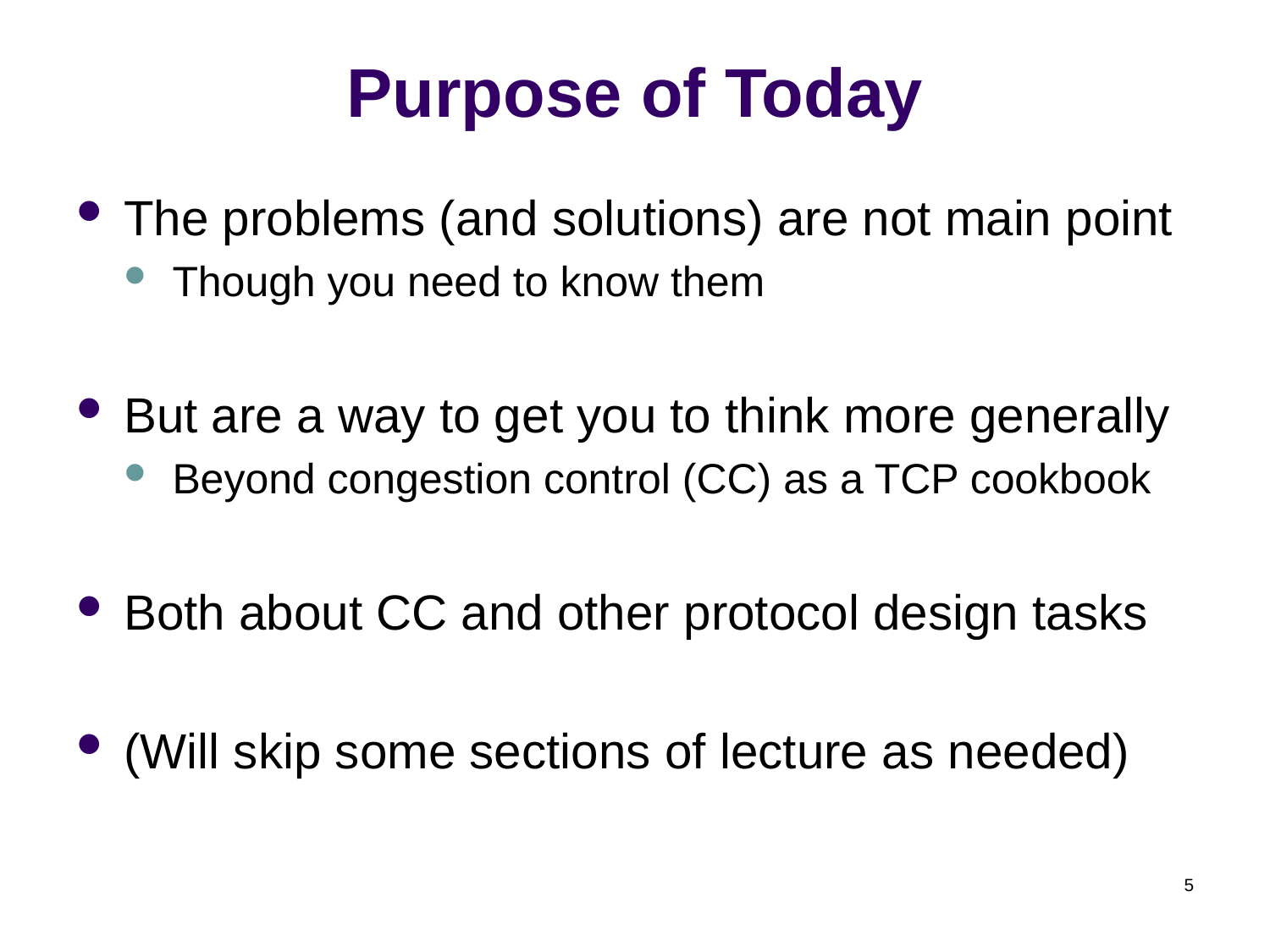

# Purpose of Today
The problems (and solutions) are not main point
Though you need to know them

But are a way to get you to think more generally
Beyond congestion control (CC) as a TCP cookbook

Both about CC and other protocol design tasks

(Will skip some sections of lecture as needed)
5